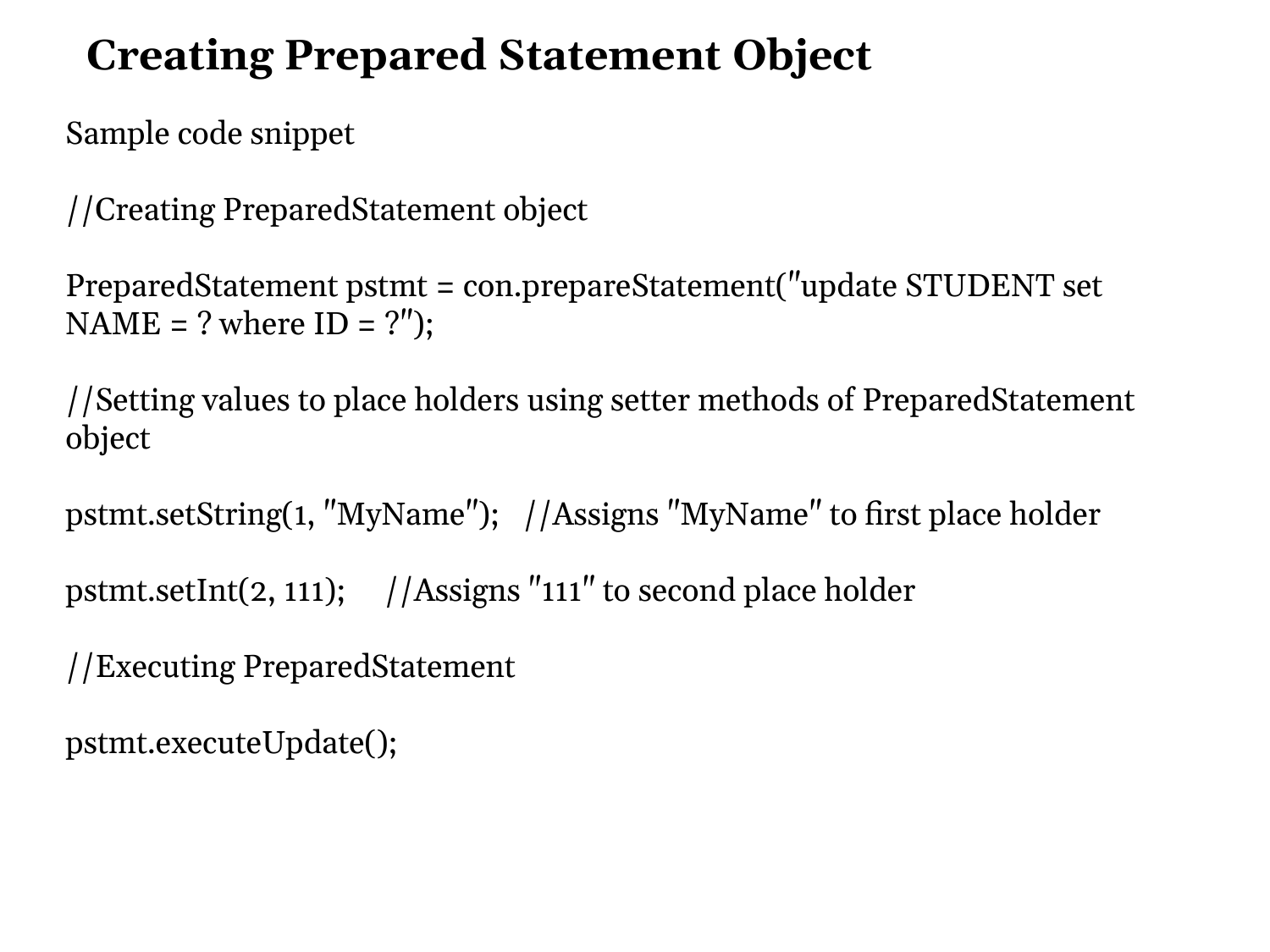

Creating Prepared Statement Object
Sample code snippet

//Creating PreparedStatement object

PreparedStatement pstmt = con.prepareStatement("update STUDENT set NAME = ? where ID = ?");

//Setting values to place holders using setter methods of PreparedStatement object

pstmt.setString(1, "MyName");   //Assigns "MyName" to first place holder

pstmt.setInt(2, 111);     //Assigns "111" to second place holder

//Executing PreparedStatement

pstmt.executeUpdate();